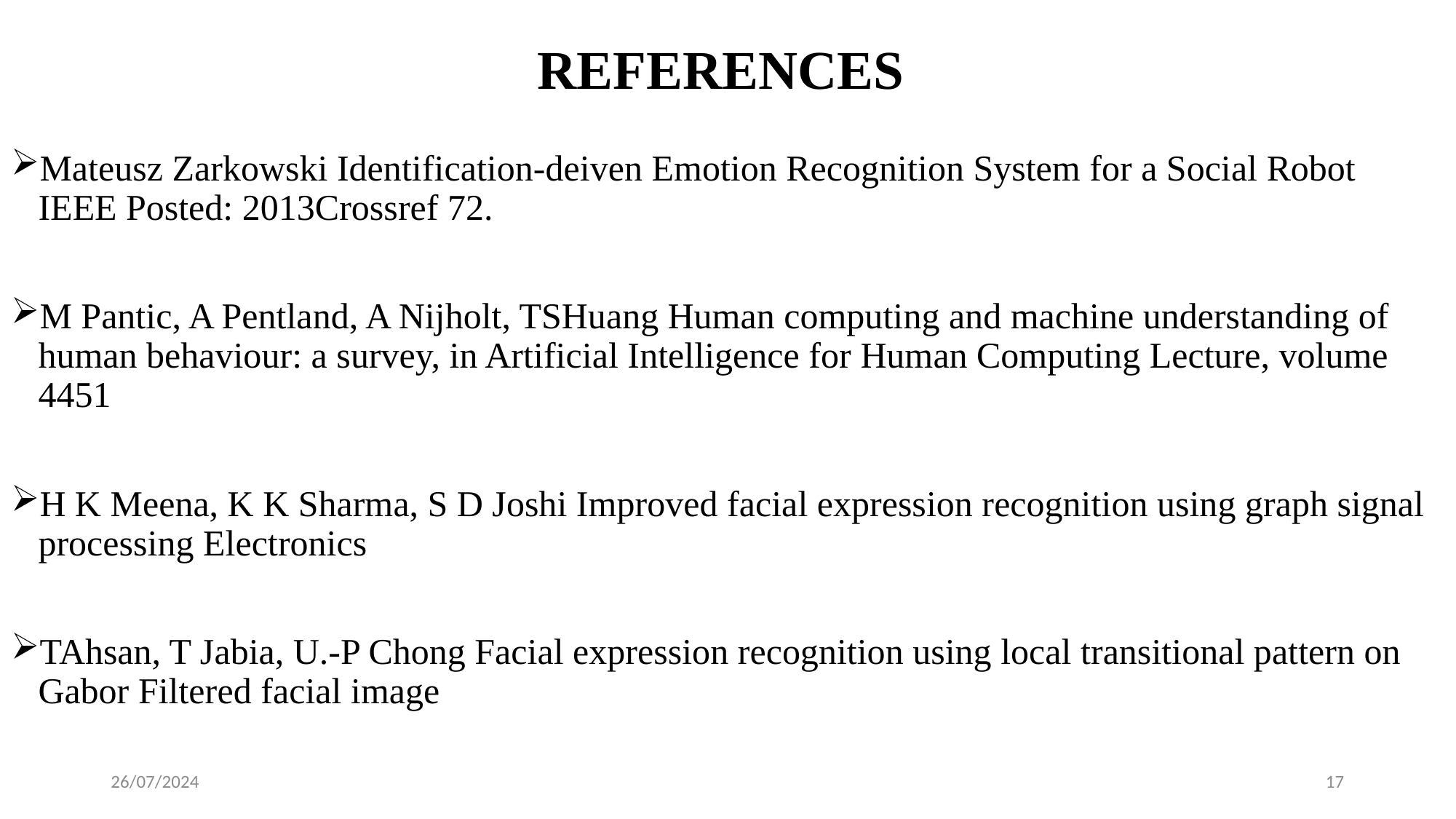

# REFERENCES
Mateusz Zarkowski Identification-deiven Emotion Recognition System for a Social Robot IEEE Posted: 2013Crossref 72.

M Pantic, A Pentland, A Nijholt, TSHuang Human computing and machine understanding of human behaviour: a survey, in Artificial Intelligence for Human Computing Lecture, volume 4451

H K Meena, K K Sharma, S D Joshi Improved facial expression recognition using graph signal processing Electronics

TAhsan, T Jabia, U.-P Chong Facial expression recognition using local transitional pattern on Gabor Filtered facial image
26/07/2024
17